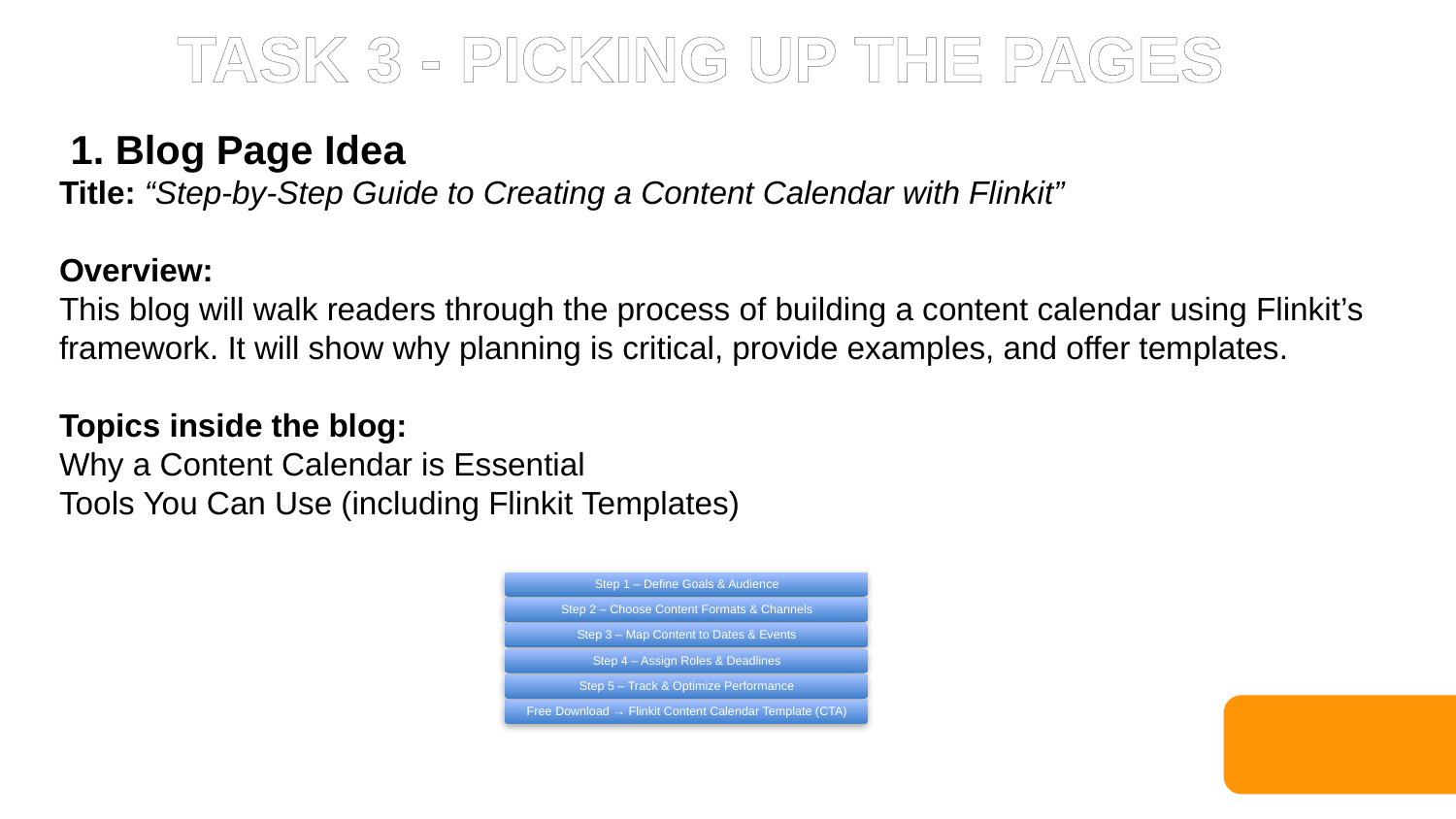

TASK 3 - PICKING UP THE PAGES
 1. Blog Page Idea
Title: “Step-by-Step Guide to Creating a Content Calendar with Flinkit”
Overview:
This blog will walk readers through the process of building a content calendar using Flinkit’s
framework. It will show why planning is critical, provide examples, and offer templates.

Topics inside the blog:
Why a Content Calendar is Essential
Tools You Can Use (including Flinkit Templates)

Step 1 – Define Goals & Audience
Step 2 – Choose Content Formats & Channels
Step 3 – Map Content to Dates & Events
Step 4 – Assign Roles & Deadlines
Step 5 – Track & Optimize Performance
Free Download → Flinkit Content Calendar Template (CTA)